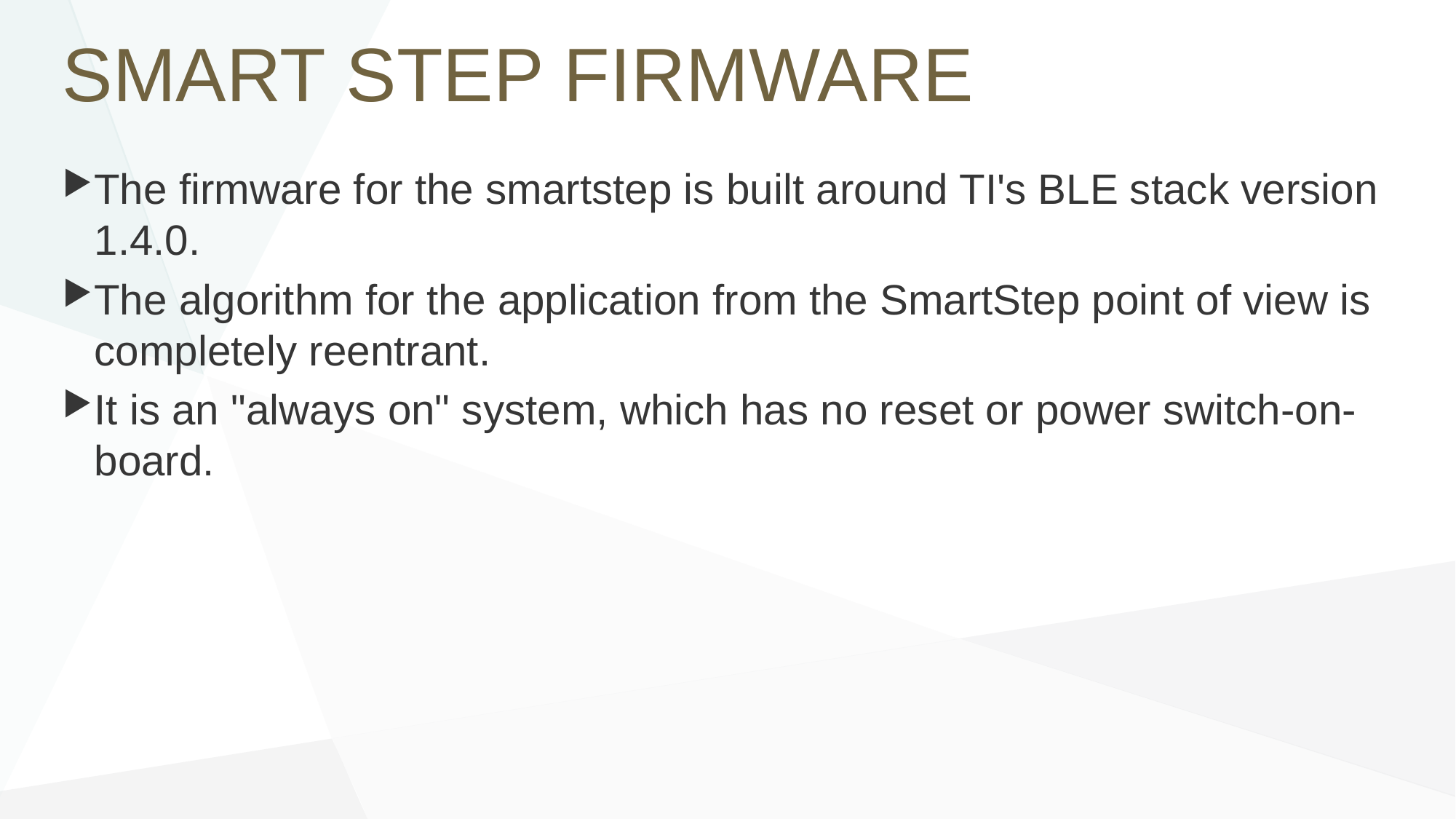

# SMART STEP FIRMWARE
The firmware for the smartstep is built around TI's BLE stack version 1.4.0.
The algorithm for the application from the SmartStep point of view is completely reentrant.
It is an "always on" system, which has no reset or power switch-on-board.